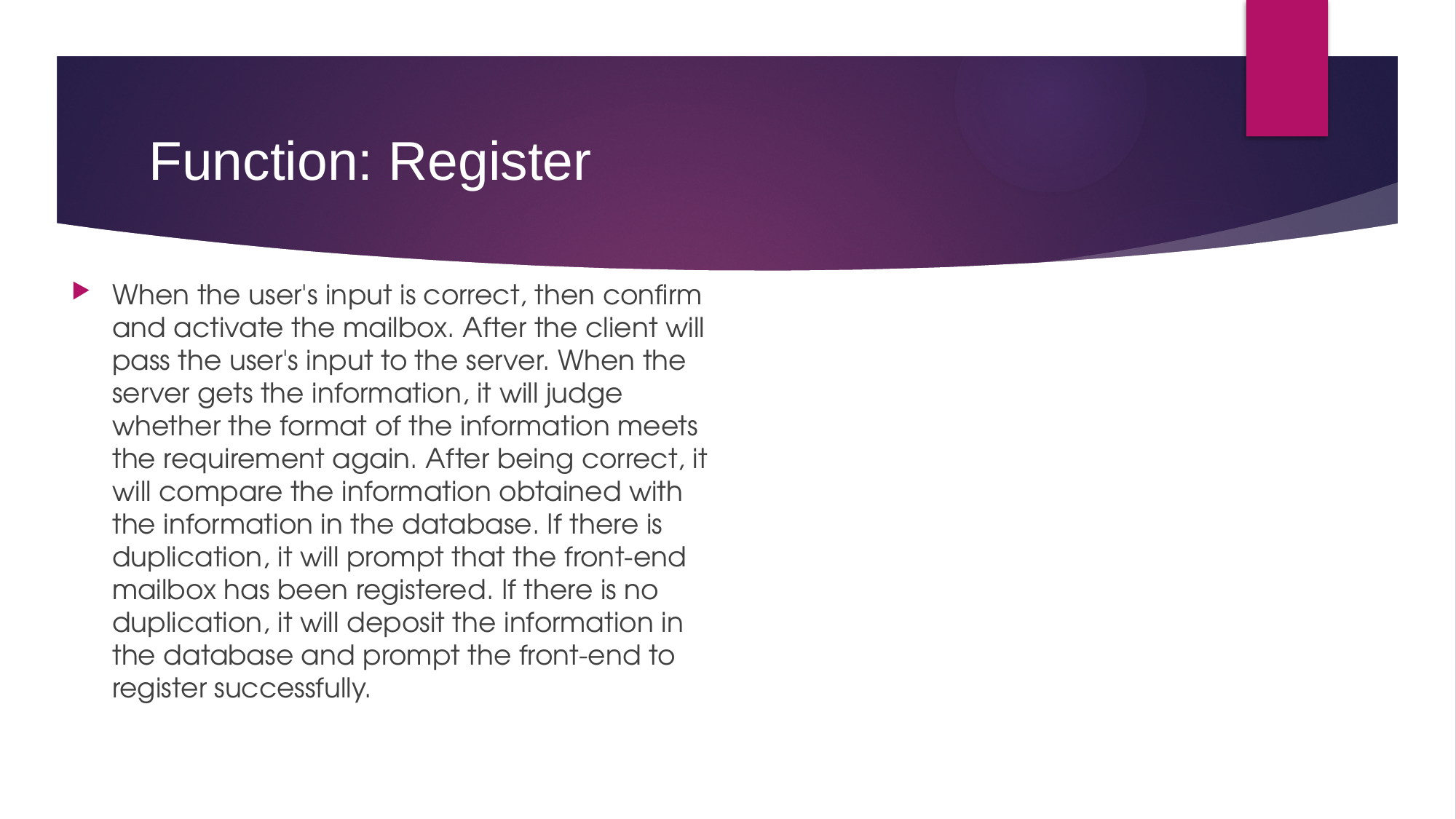

# Function: Register
When the user's input is correct, then confirm and activate the mailbox. After the client will pass the user's input to the server. When the server gets the information, it will judge whether the format of the information meets the requirement again. After being correct, it will compare the information obtained with the information in the database. If there is duplication, it will prompt that the front-end mailbox has been registered. If there is no duplication, it will deposit the information in the database and prompt the front-end to register successfully.